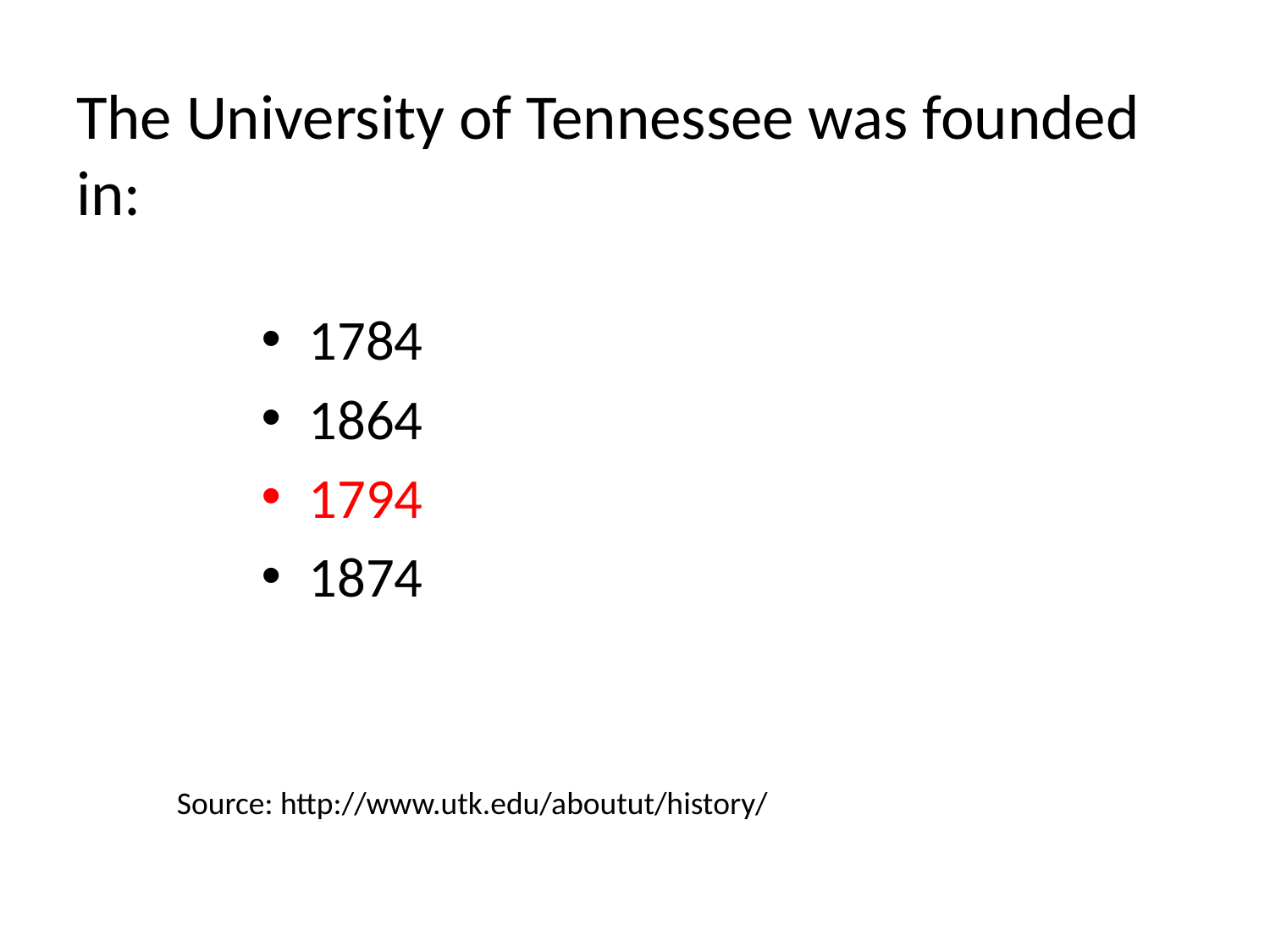

# The University of Tennessee was founded in:
1784
1864
1794
1874
Source: http://www.utk.edu/aboutut/history/